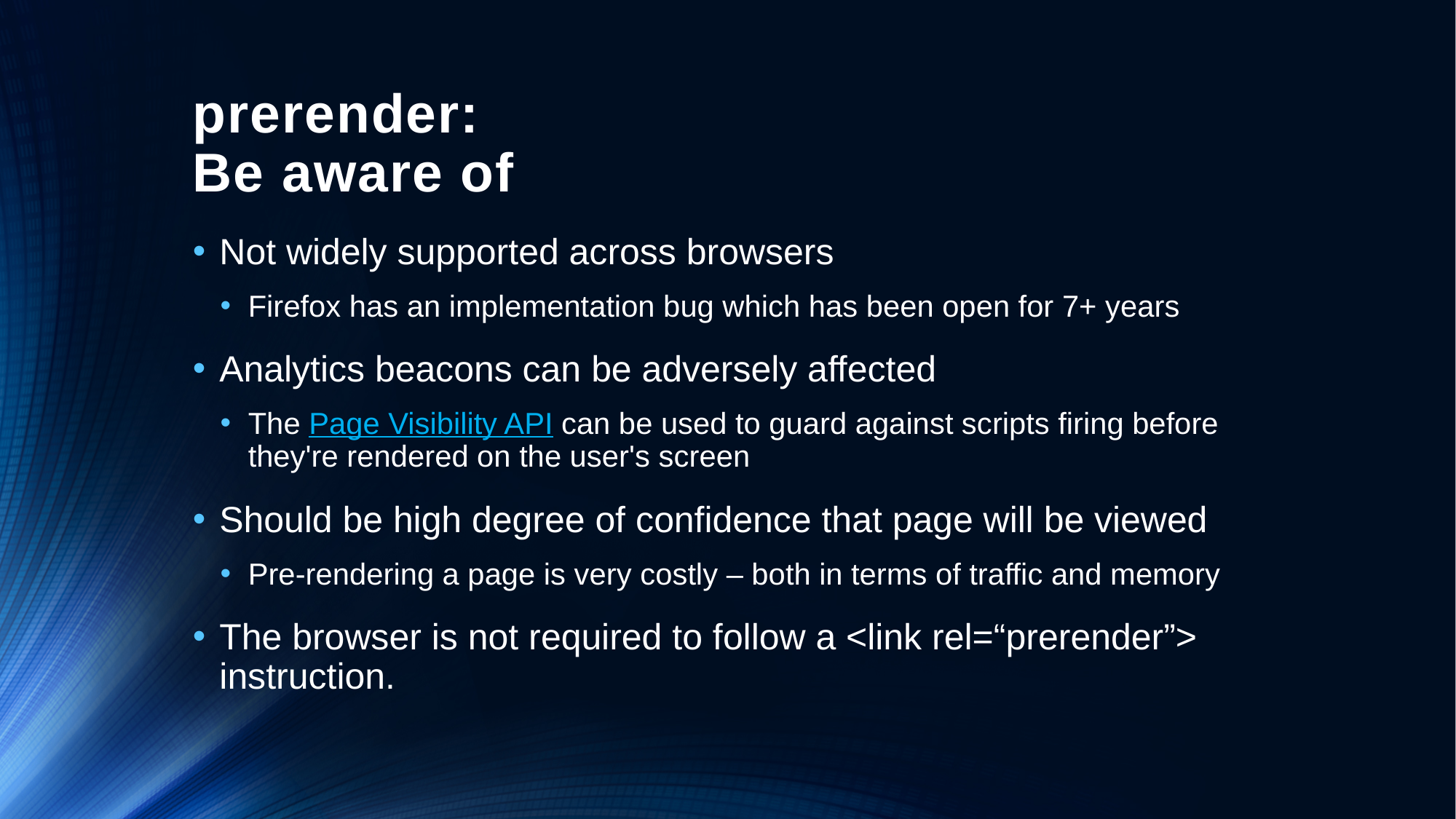

# prerender: Be aware of
Not widely supported across browsers
Firefox has an implementation bug which has been open for 7+ years
Analytics beacons can be adversely affected
The Page Visibility API can be used to guard against scripts firing before they're rendered on the user's screen
Should be high degree of confidence that page will be viewed
Pre-rendering a page is very costly – both in terms of traffic and memory
The browser is not required to follow a <link rel=“prerender”> instruction.